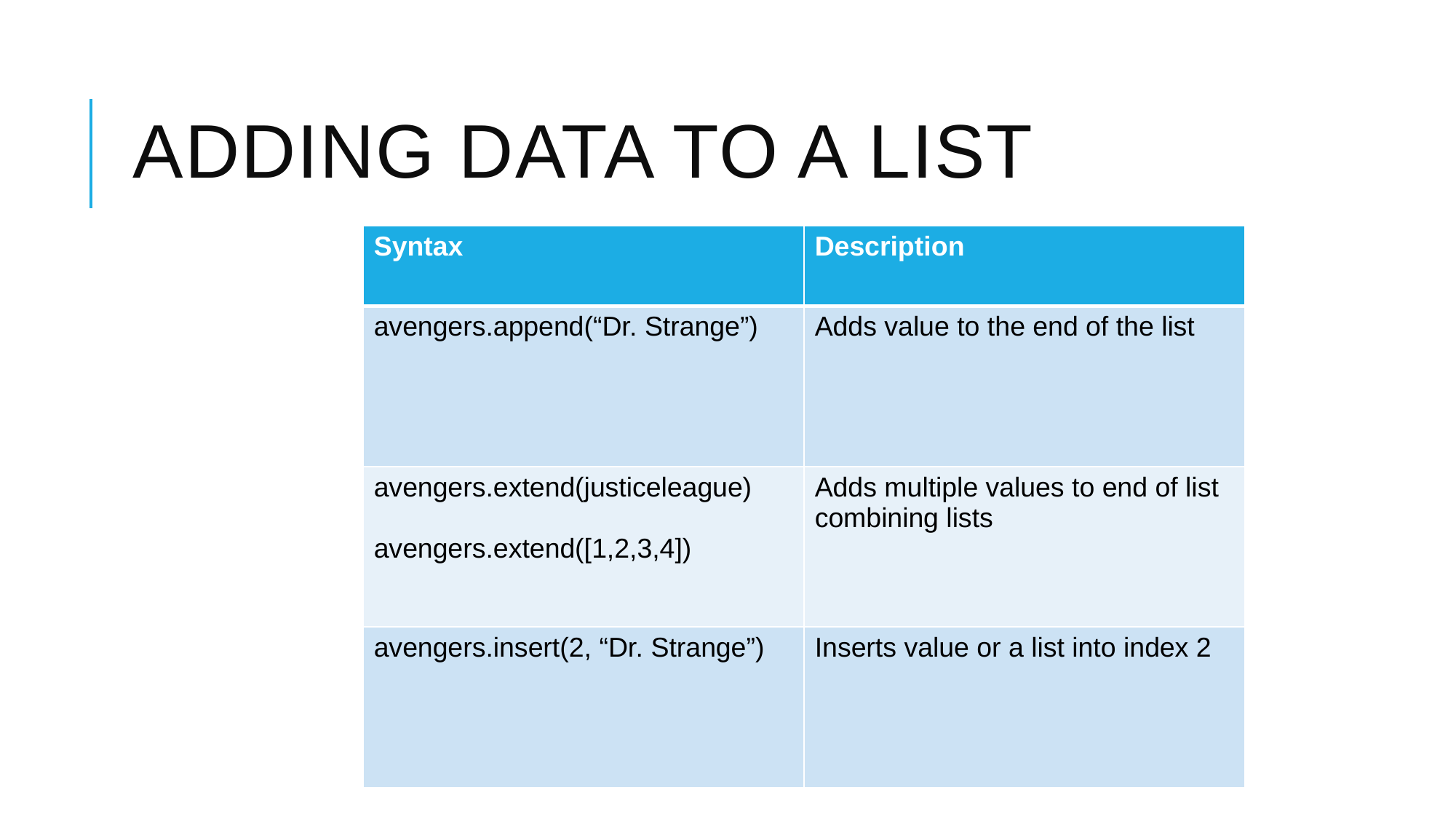

# Adding Data to a list
| Syntax | Description |
| --- | --- |
| avengers.append(“Dr. Strange”) | Adds value to the end of the list |
| avengers.extend(justiceleague) avengers.extend([1,2,3,4]) | Adds multiple values to end of list combining lists |
| avengers.insert(2, “Dr. Strange”) | Inserts value or a list into index 2 |